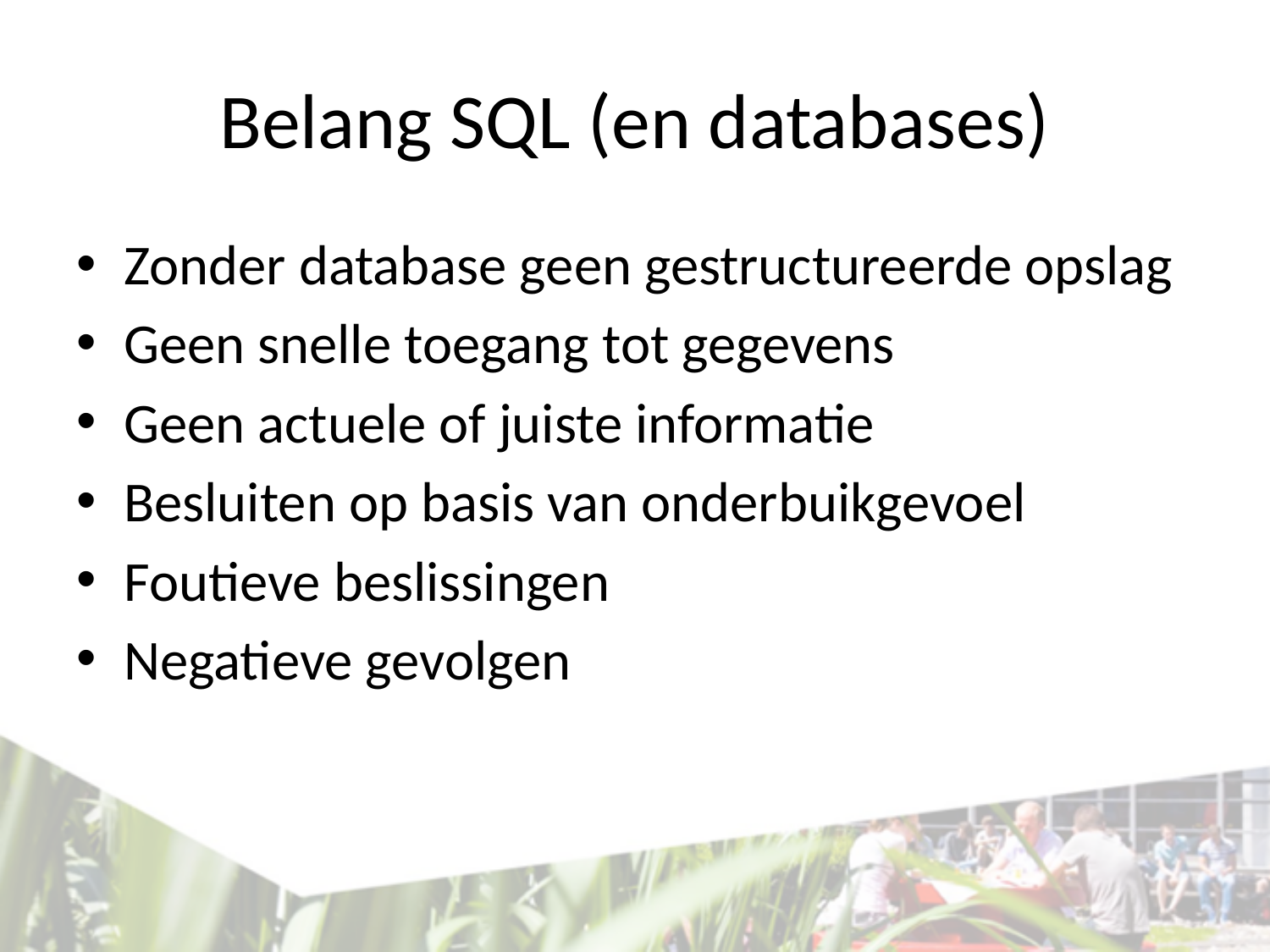

# Belang SQL (en databases)
Zonder database geen gestructureerde opslag
Geen snelle toegang tot gegevens
Geen actuele of juiste informatie
Besluiten op basis van onderbuikgevoel
Foutieve beslissingen
Negatieve gevolgen